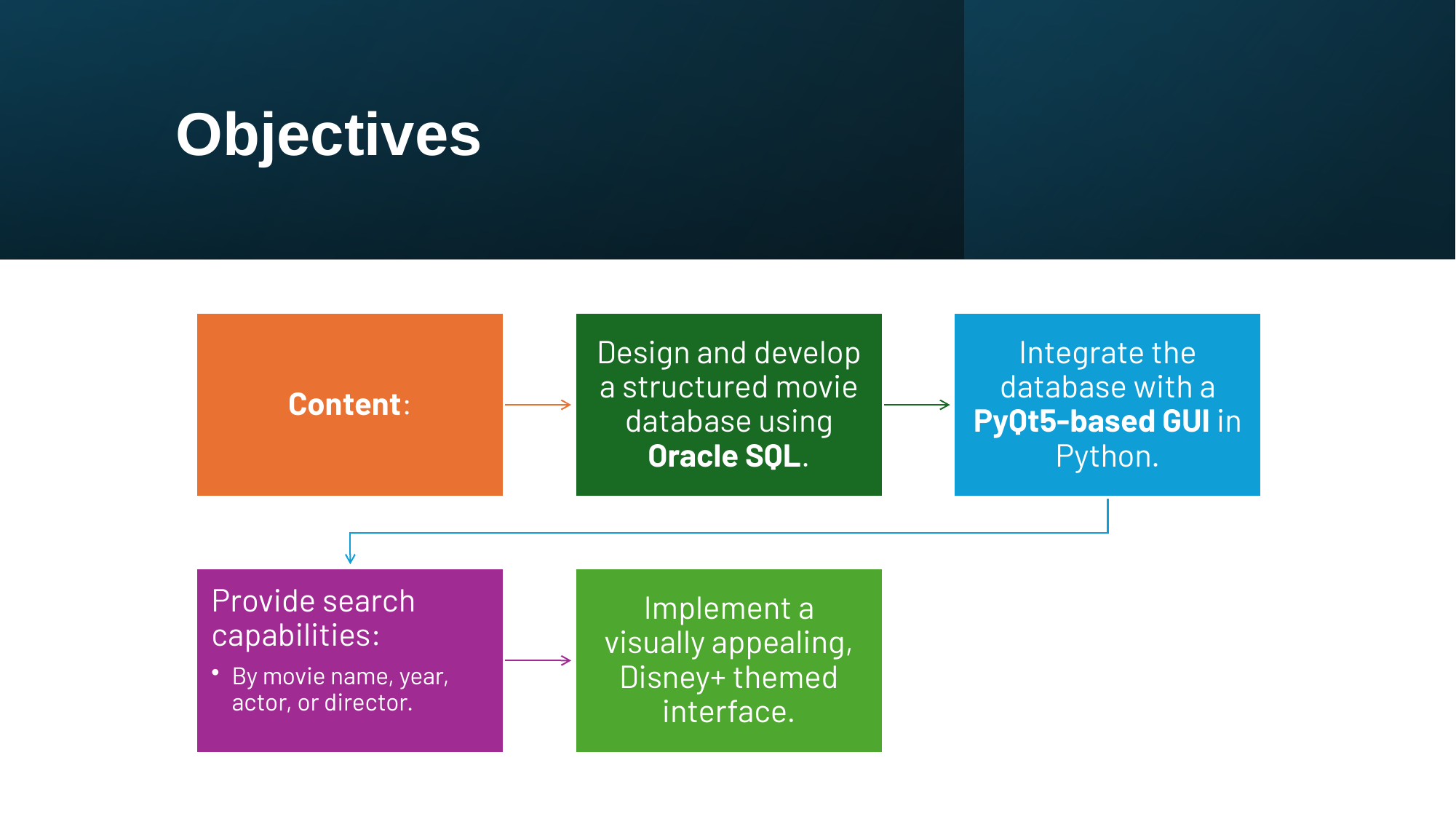

# Objectives

Content:

Design and develop a structured movie database using Oracle SQL.

Integrate the database with a PyQt5-based GUI in Python.

Provide search capabilities:
By movie name, year, actor, or director.
Implement a visually appealing, Disney+ themed interface.